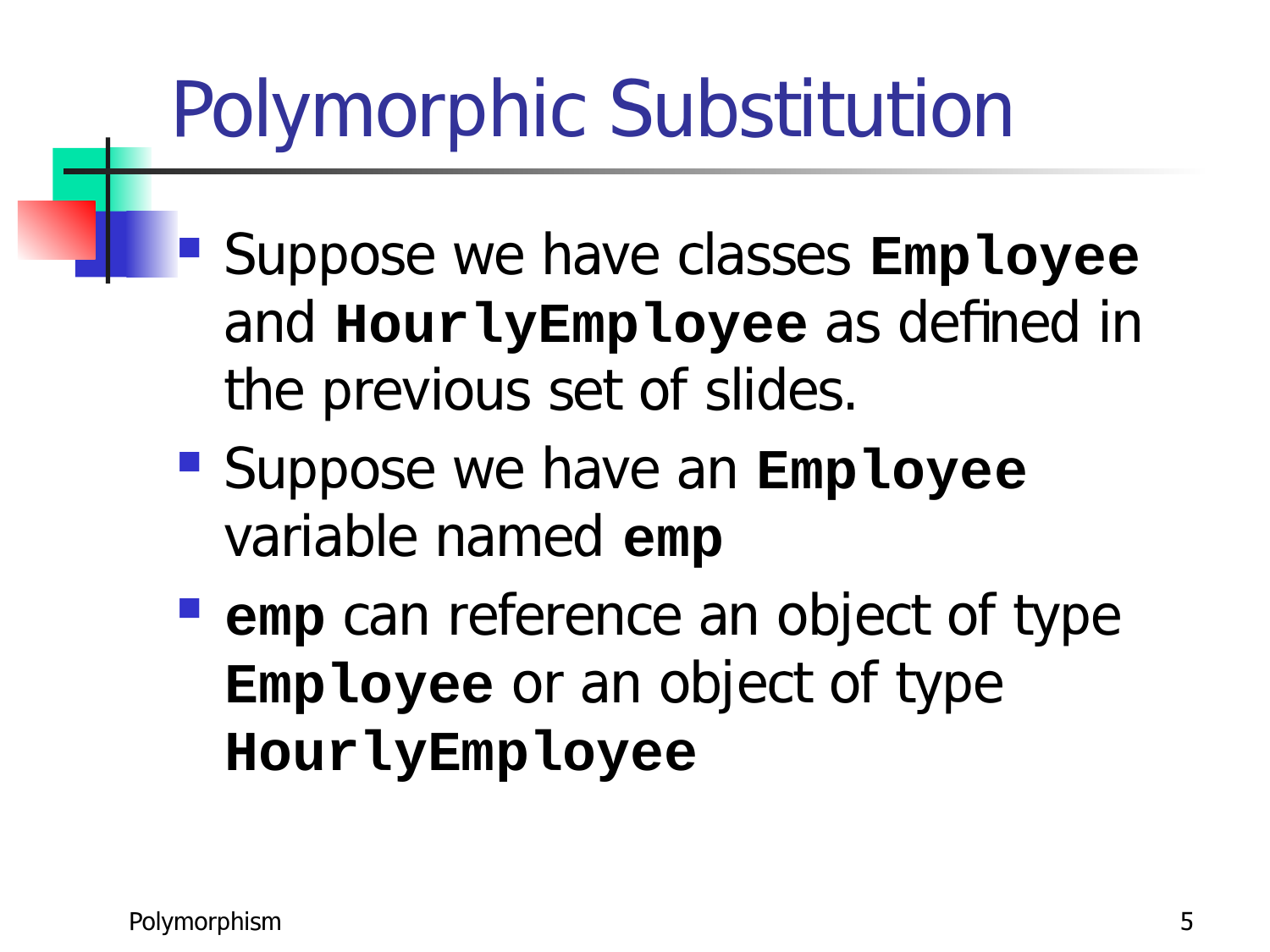

# Polymorphic Substitution
Suppose we have classes Employee and HourlyEmployee as defined in the previous set of slides.
Suppose we have an Employee variable named emp
emp can reference an object of type Employee or an object of type HourlyEmployee
Polymorphism
5